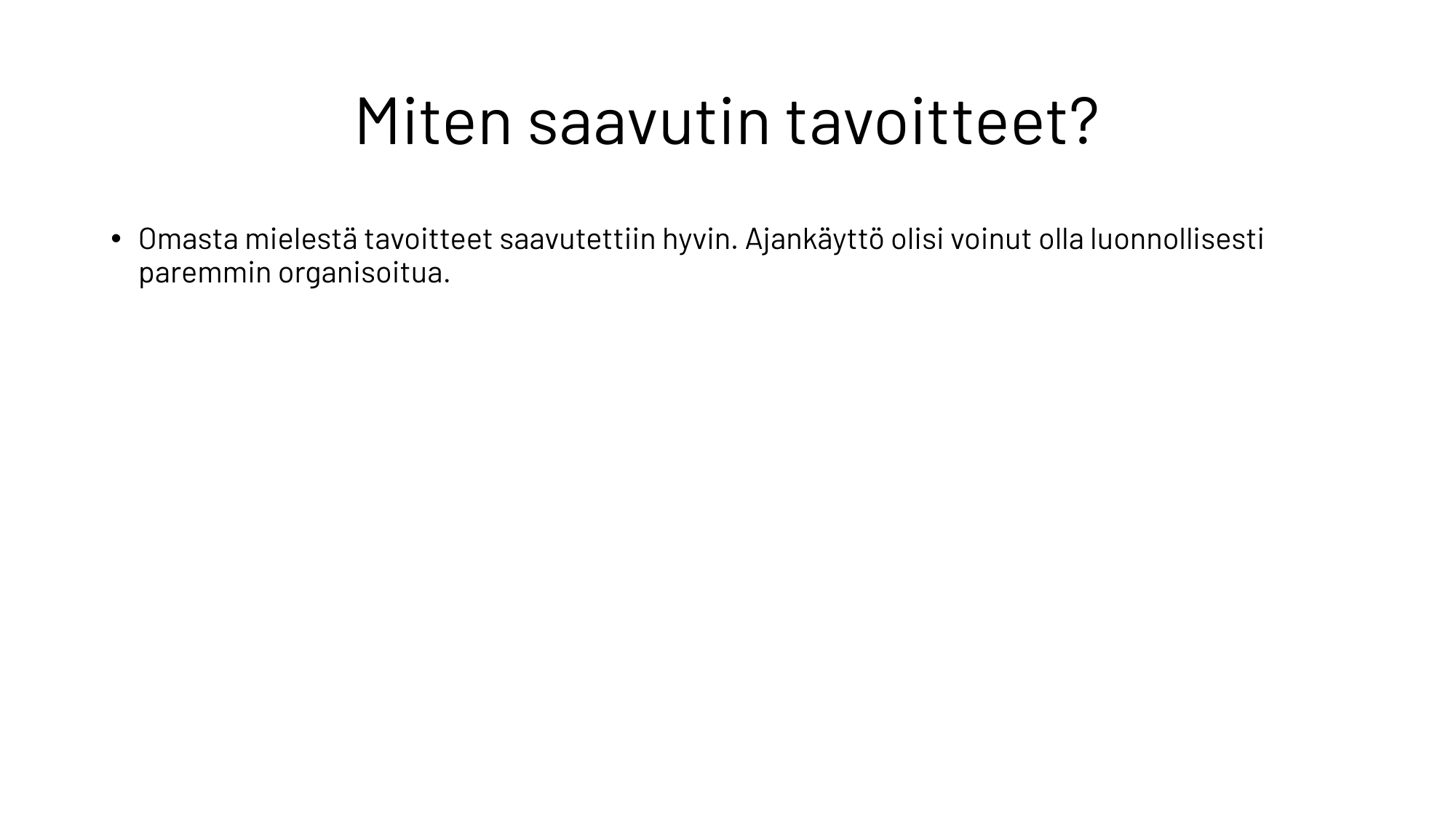

# Miten saavutin tavoitteet?
Omasta mielestä tavoitteet saavutettiin hyvin. Ajankäyttö olisi voinut olla luonnollisesti paremmin organisoitua.